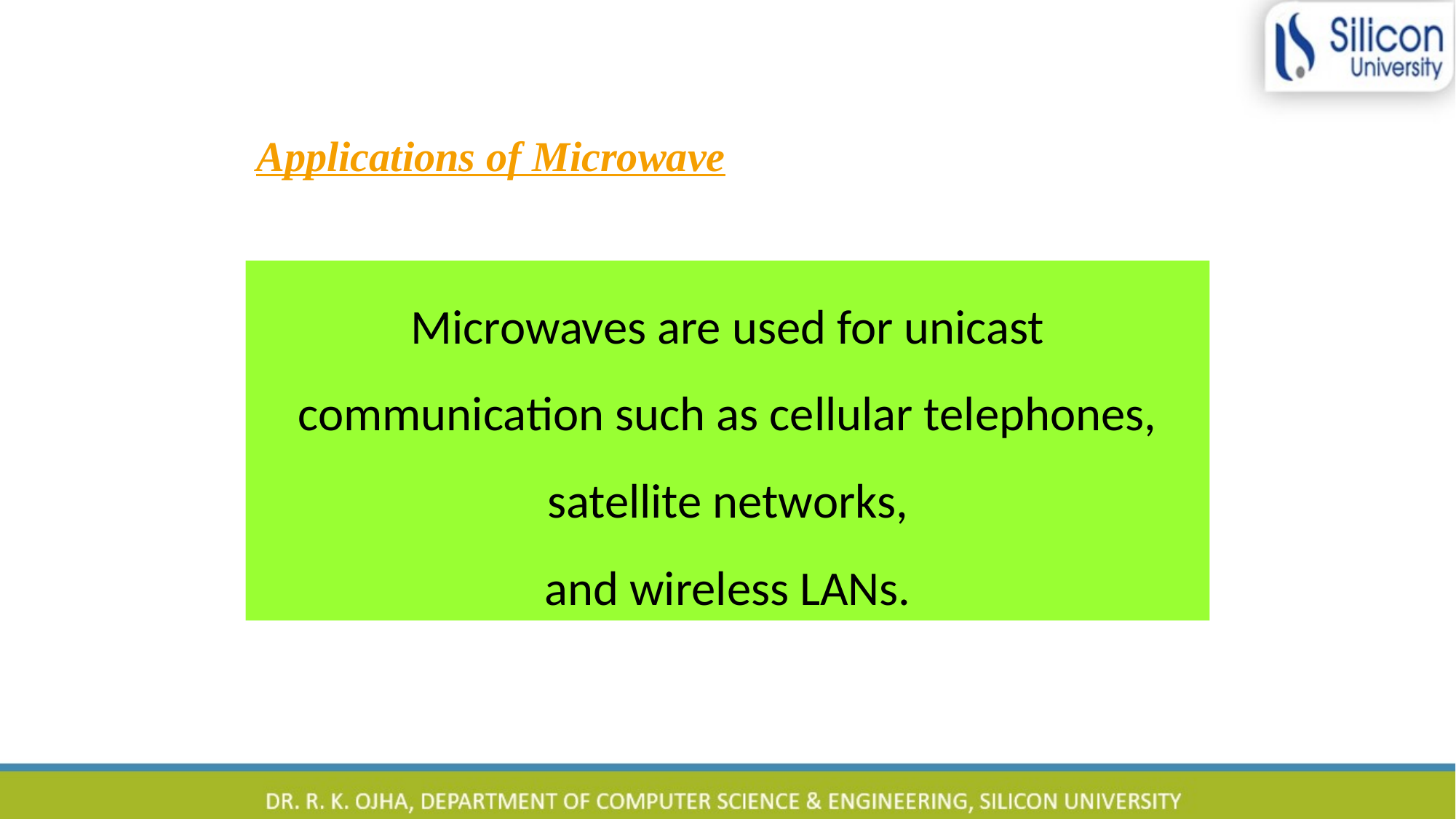

Applications of Microwave
Microwaves are used for unicast communication such as cellular telephones, satellite networks,
and wireless LANs.
43